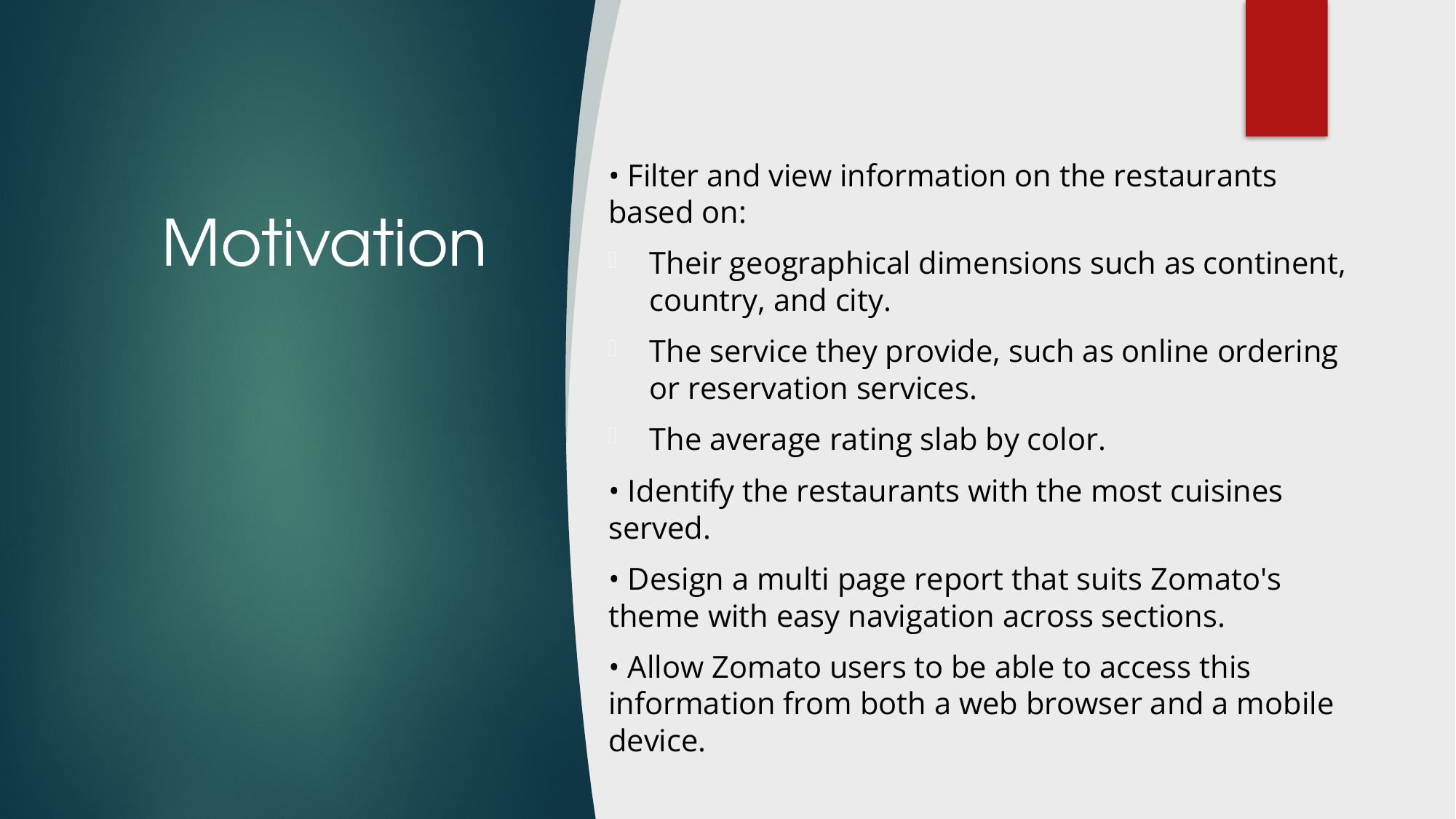

• Filter and view information on the restaurants based on:
Their geographical dimensions such as continent, country, and city.
The service they provide, such as online ordering or reservation services.
The average rating slab by color.
• Identify the restaurants with the most cuisines served.
• Design a multi page report that suits Zomato's theme with easy navigation across sections.
• Allow Zomato users to be able to access this information from both a web browser and a mobile device.
# Motivation